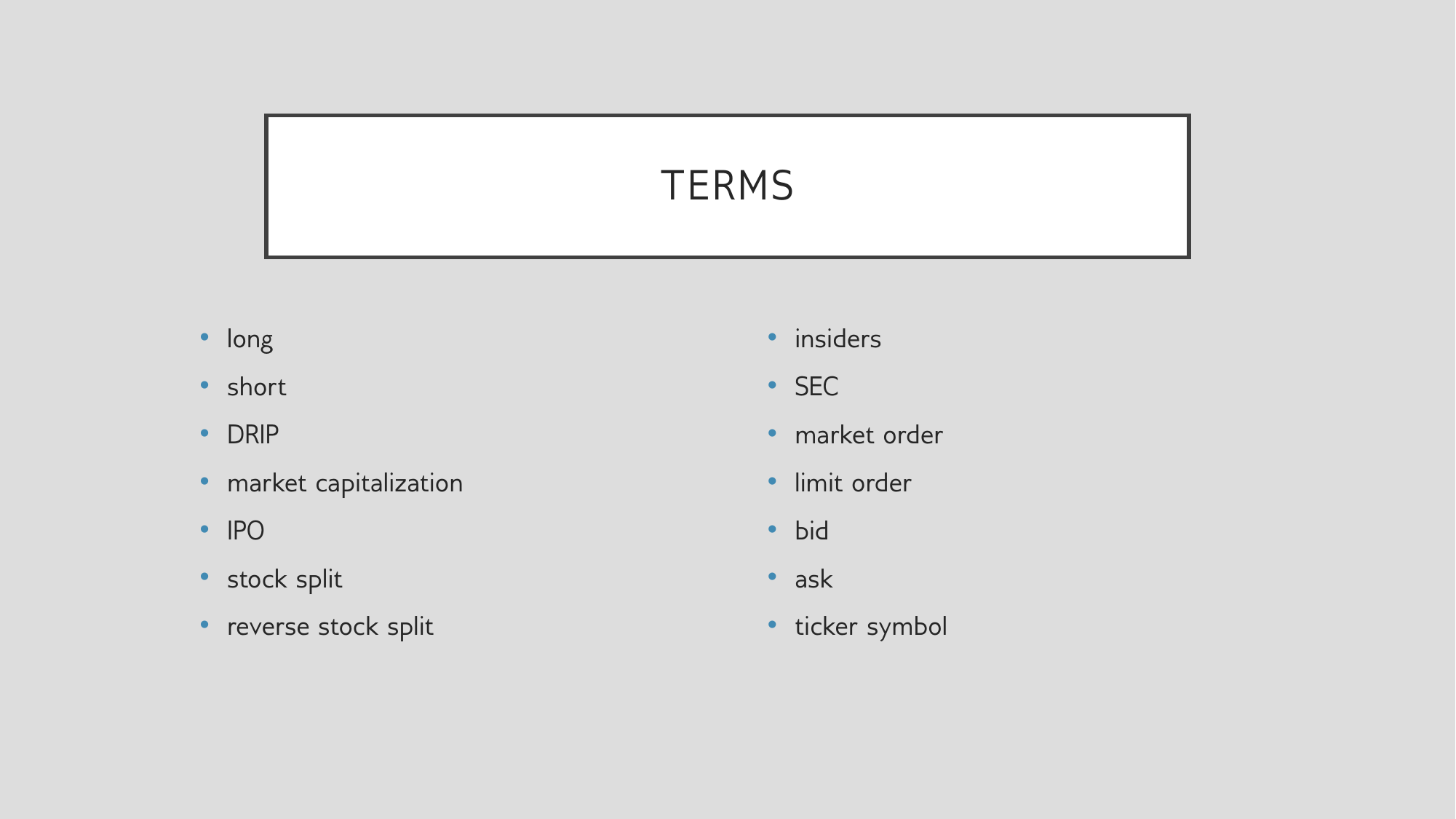

# Terms
long
short
DRIP
market capitalization
IPO
stock split
reverse stock split
insiders
SEC
market order
limit order
bid
ask
ticker symbol